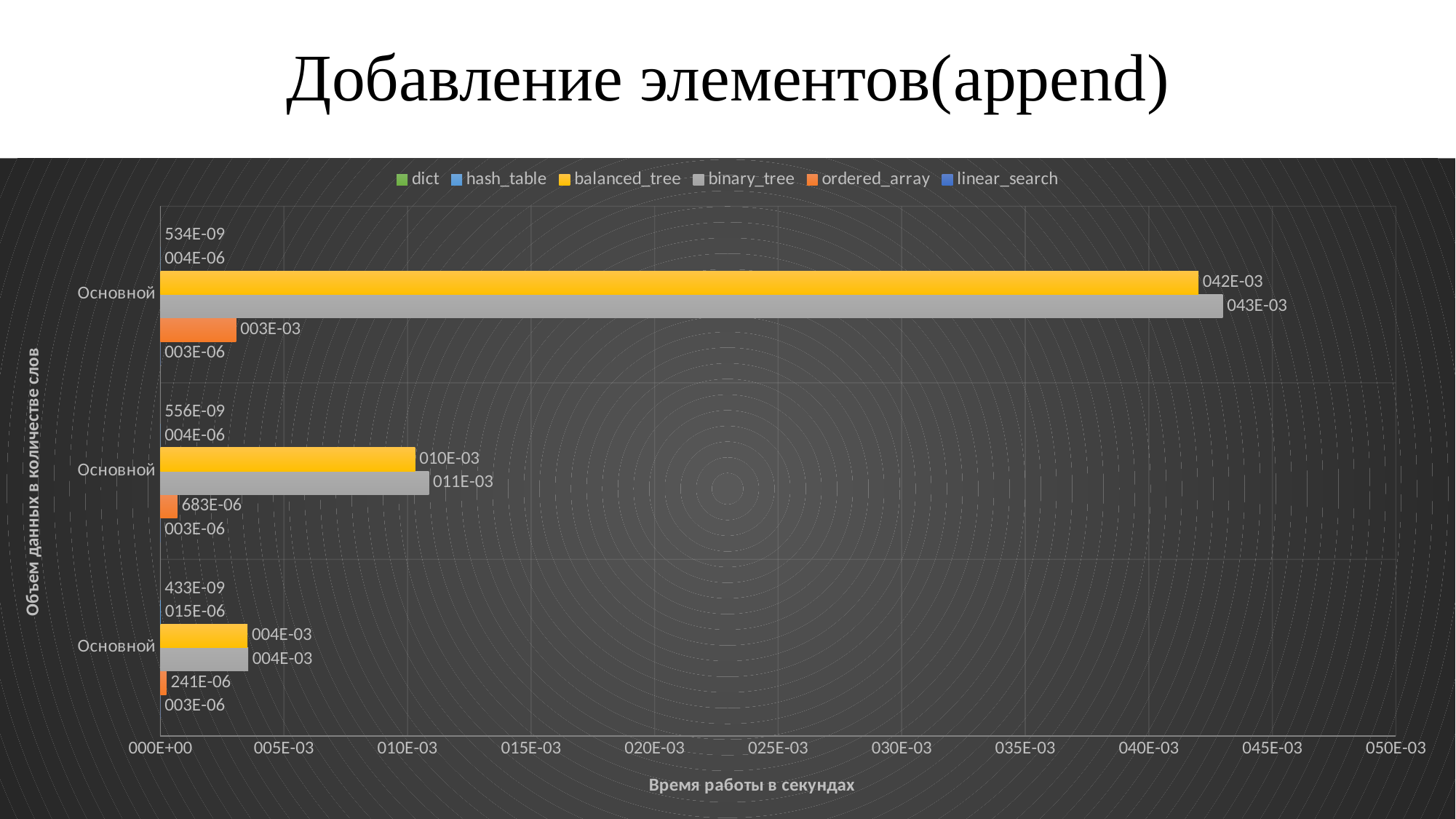

# Добавление элементов(append)

### Chart

| Category | linear_search | ordered_array | binary_tree | balanced_tree | hash_table | dict |
|---|---|---|---|---|---|---|
| 9251 | 3.13941420329453e-06 | 0.0002407594933766 | 0.00355185664495176 | 0.00352576680730296 | 1.4505751286825e-05 | 4.33127514904427e-07 |
| 27030 | 3.18632362244352e-06 | 0.000683244704494553 | 0.010864020267152 | 0.0103035424843215 | 4.22374874937768e-06 | 5.55683761184585e-07 |
| 110735 | 3.20144252335292e-06 | 0.00306322155953874 | 0.0429898091781842 | 0.0420095016257985 | 4.21442059505581e-06 | 5.33565859356039e-07 |